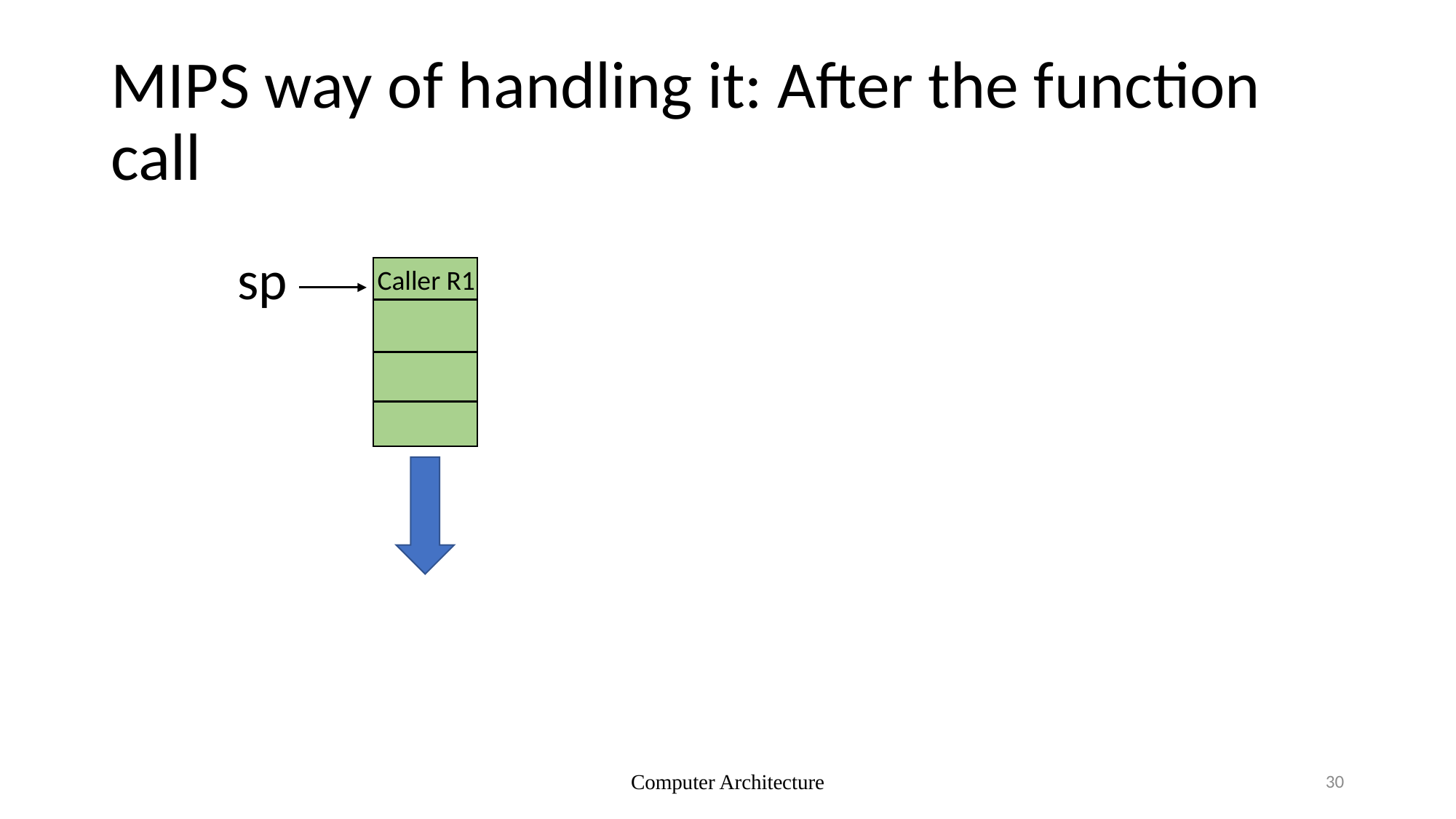

# MIPS way of handling it: After the function call
sp

Caller R1

Computer Architecture
30